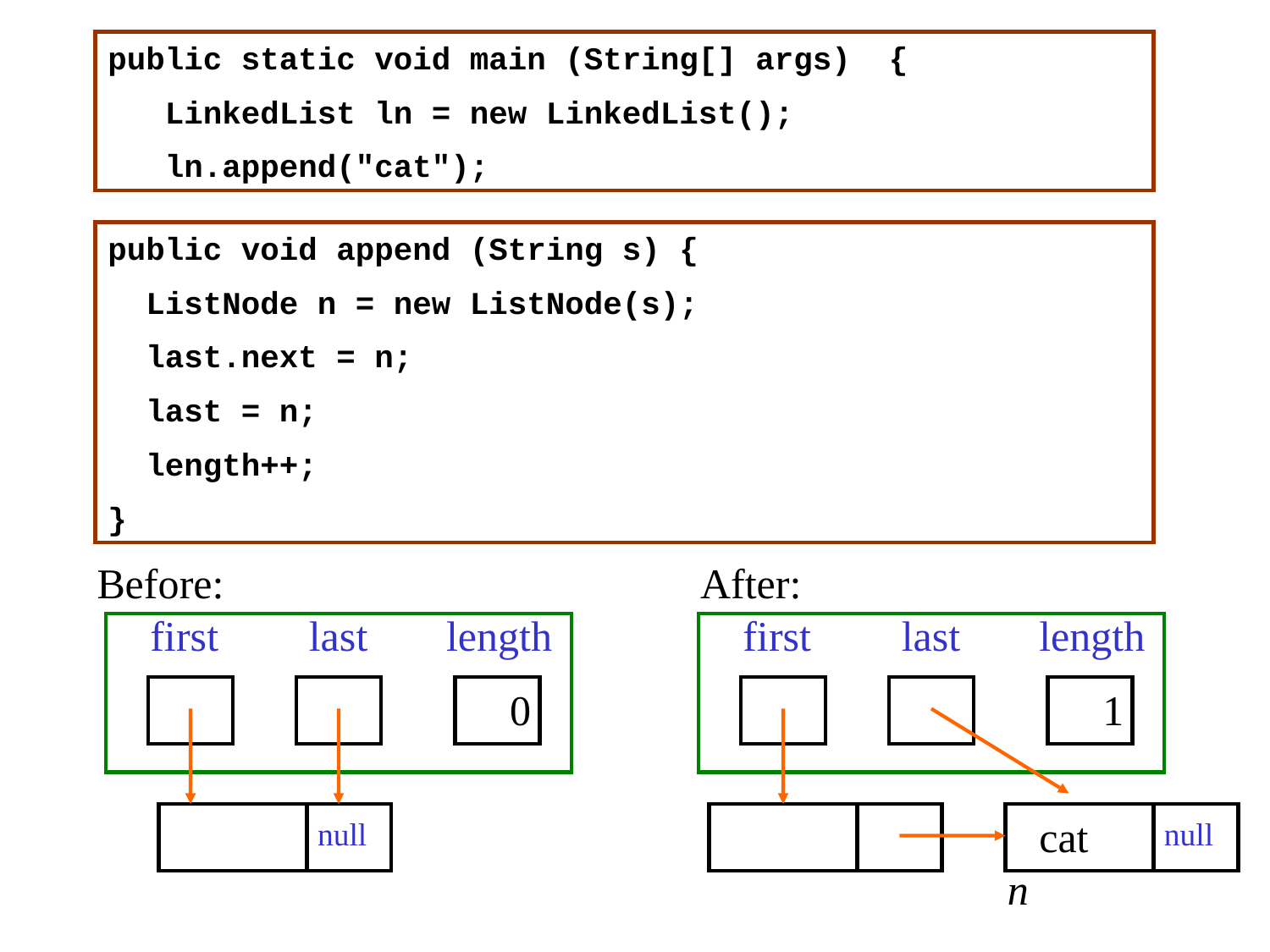

public static void main (String[] args)  {
   LinkedList ln = new LinkedList();
   ln.append("cat");
public void append (String s) {
  ListNode n = new ListNode(s);
  last.next = n;
  last = n;
  length++;
}
Before:
After:
first
last
length
first
last
length

0

1

cat
null
null

n